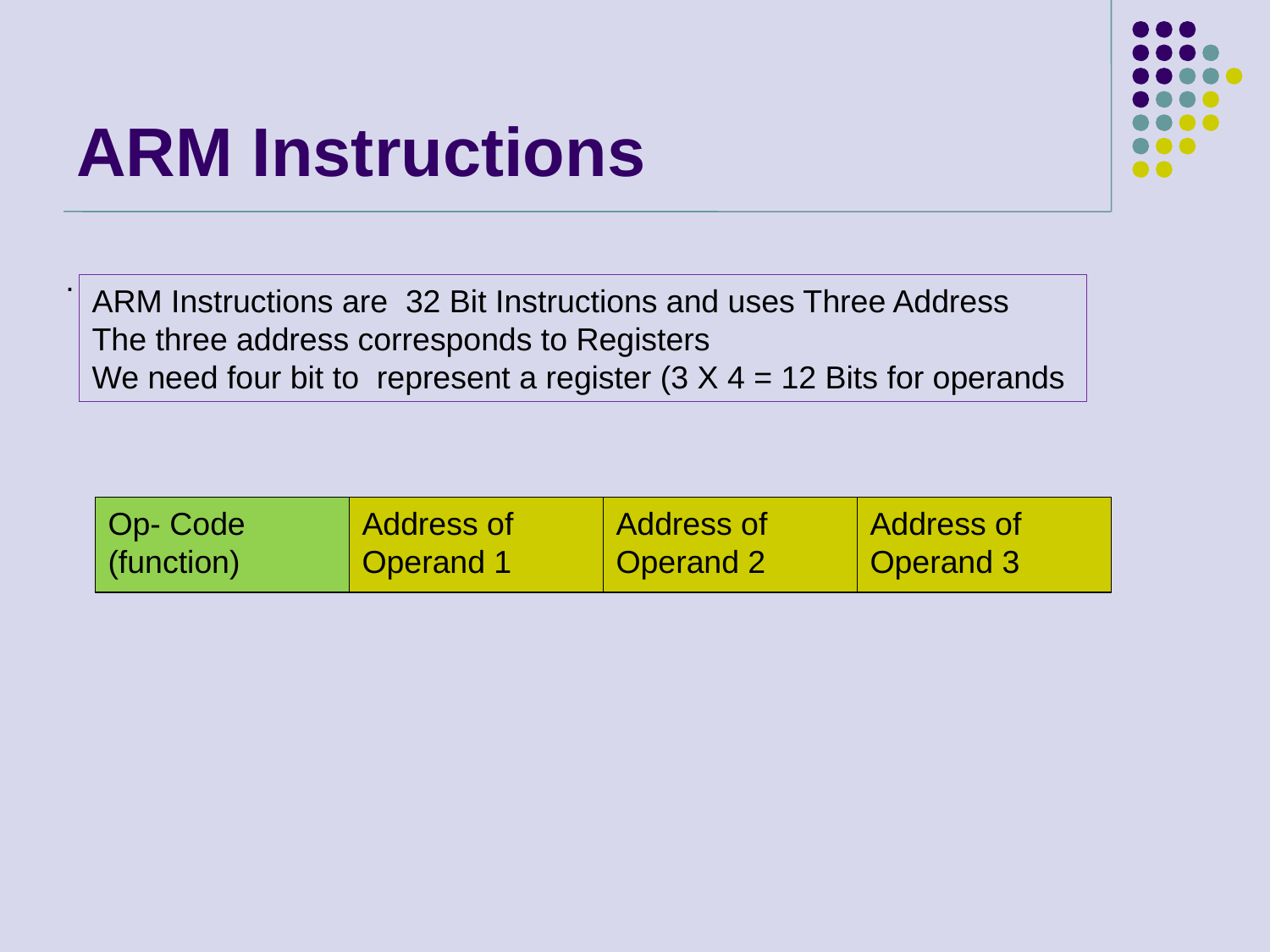

# ARM Instructions
.
ARM Instructions are  32 Bit Instructions and uses Three Address
The three address corresponds to Registers
We need four bit to  represent a register (3 X 4 = 12 Bits for operands
Op- Code (function)
Address of Operand 1
Address of Operand 2
Address of Operand 3